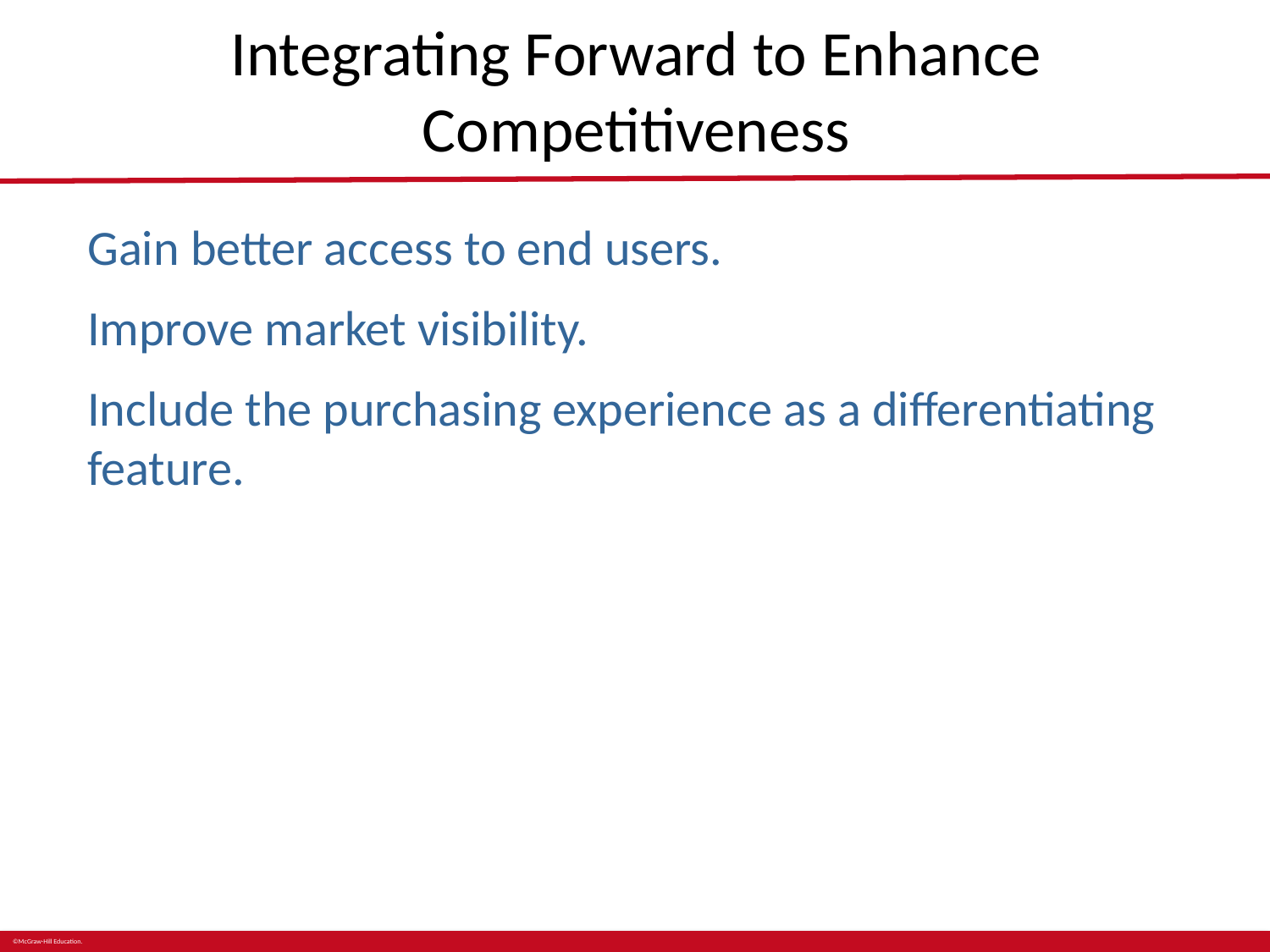

# Integrating Forward to Enhance Competitiveness
Gain better access to end users.
Improve market visibility.
Include the purchasing experience as a differentiating feature.